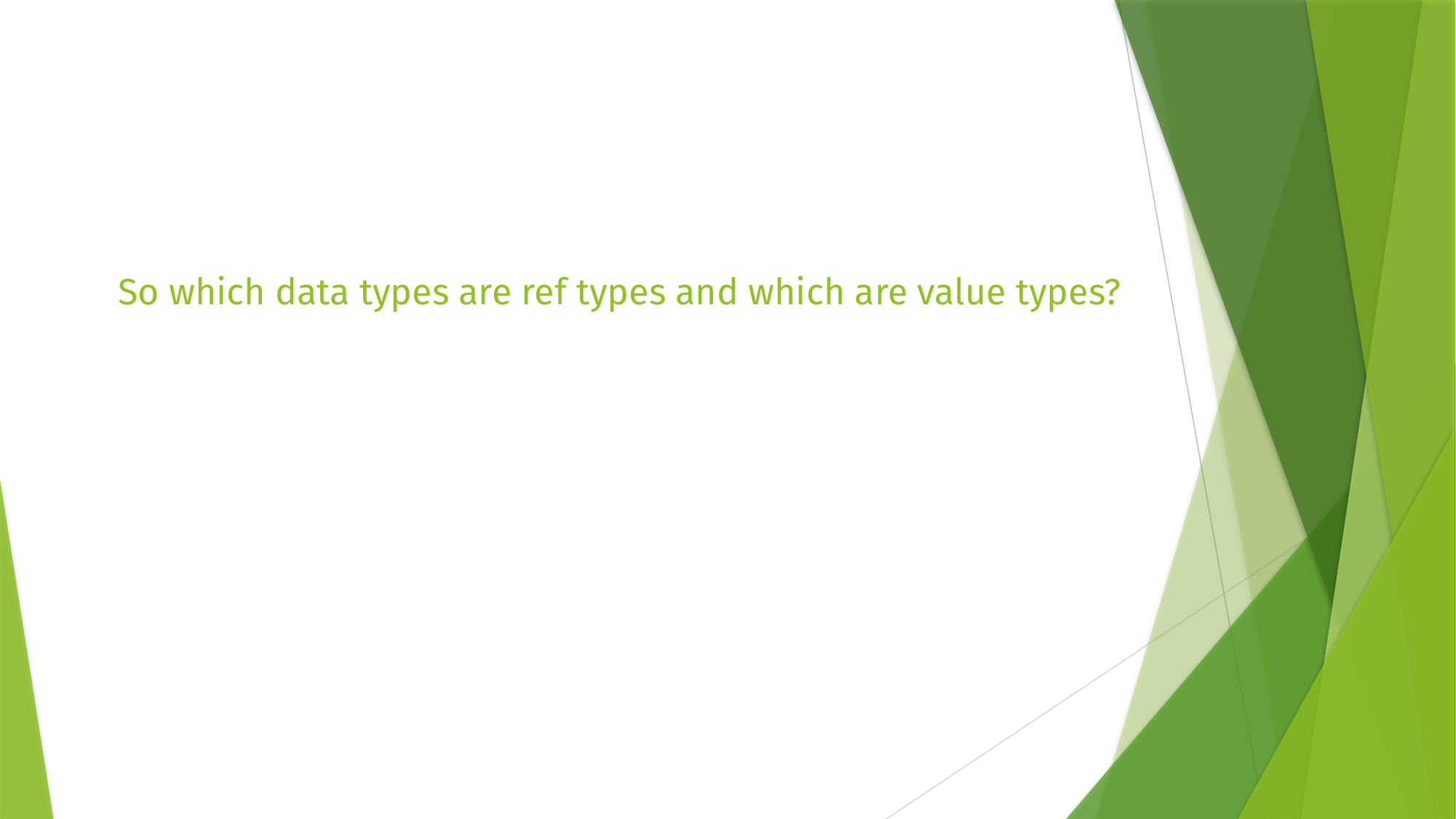

# So which data types are ref types and which are value types?